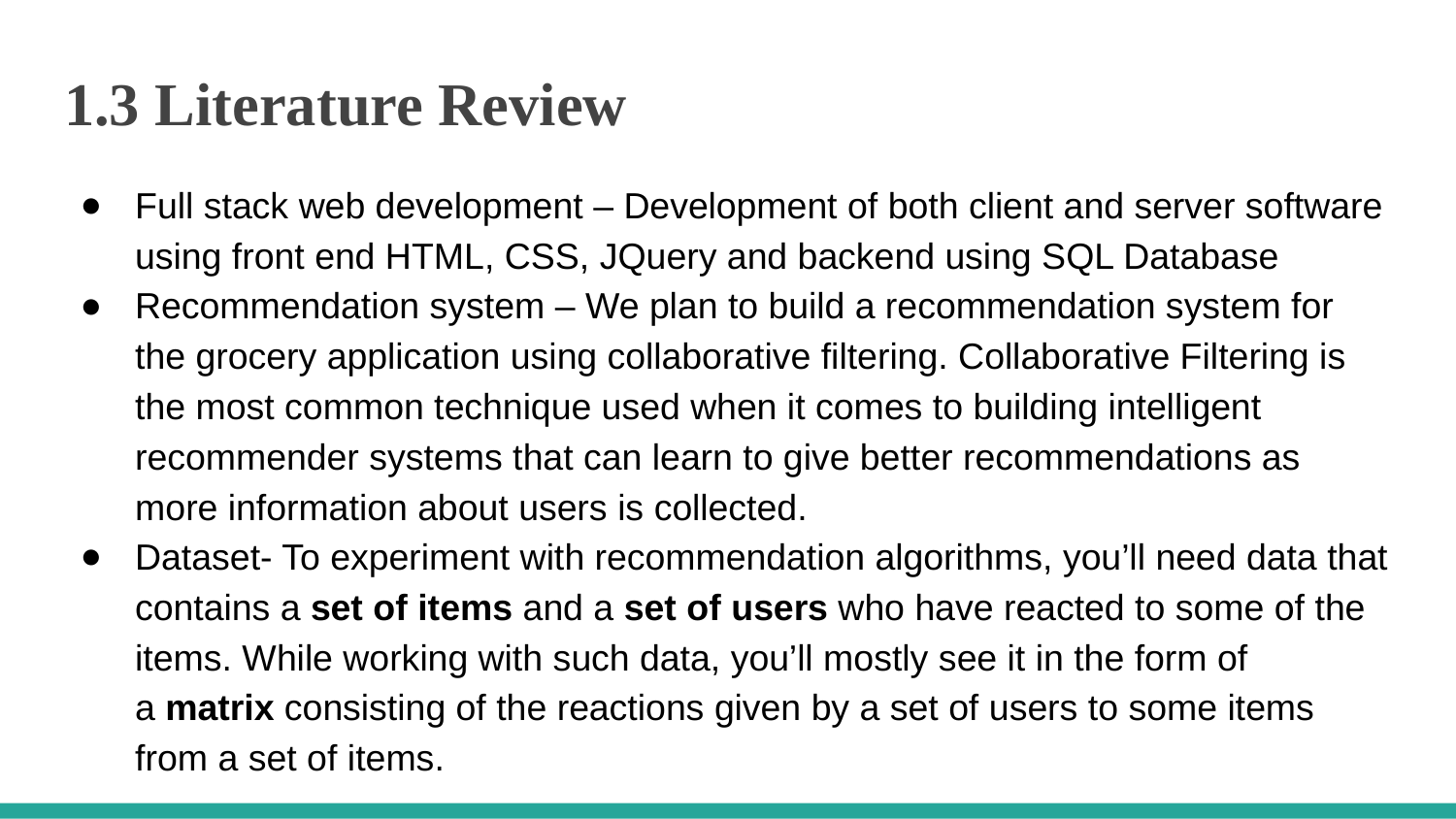

# 1.3 Literature Review
Full stack web development – Development of both client and server software using front end HTML, CSS, JQuery and backend using SQL Database
Recommendation system – We plan to build a recommendation system for the grocery application using collaborative filtering. Collaborative Filtering is the most common technique used when it comes to building intelligent recommender systems that can learn to give better recommendations as more information about users is collected.
Dataset- To experiment with recommendation algorithms, you’ll need data that contains a set of items and a set of users who have reacted to some of the items. While working with such data, you’ll mostly see it in the form of a matrix consisting of the reactions given by a set of users to some items from a set of items.